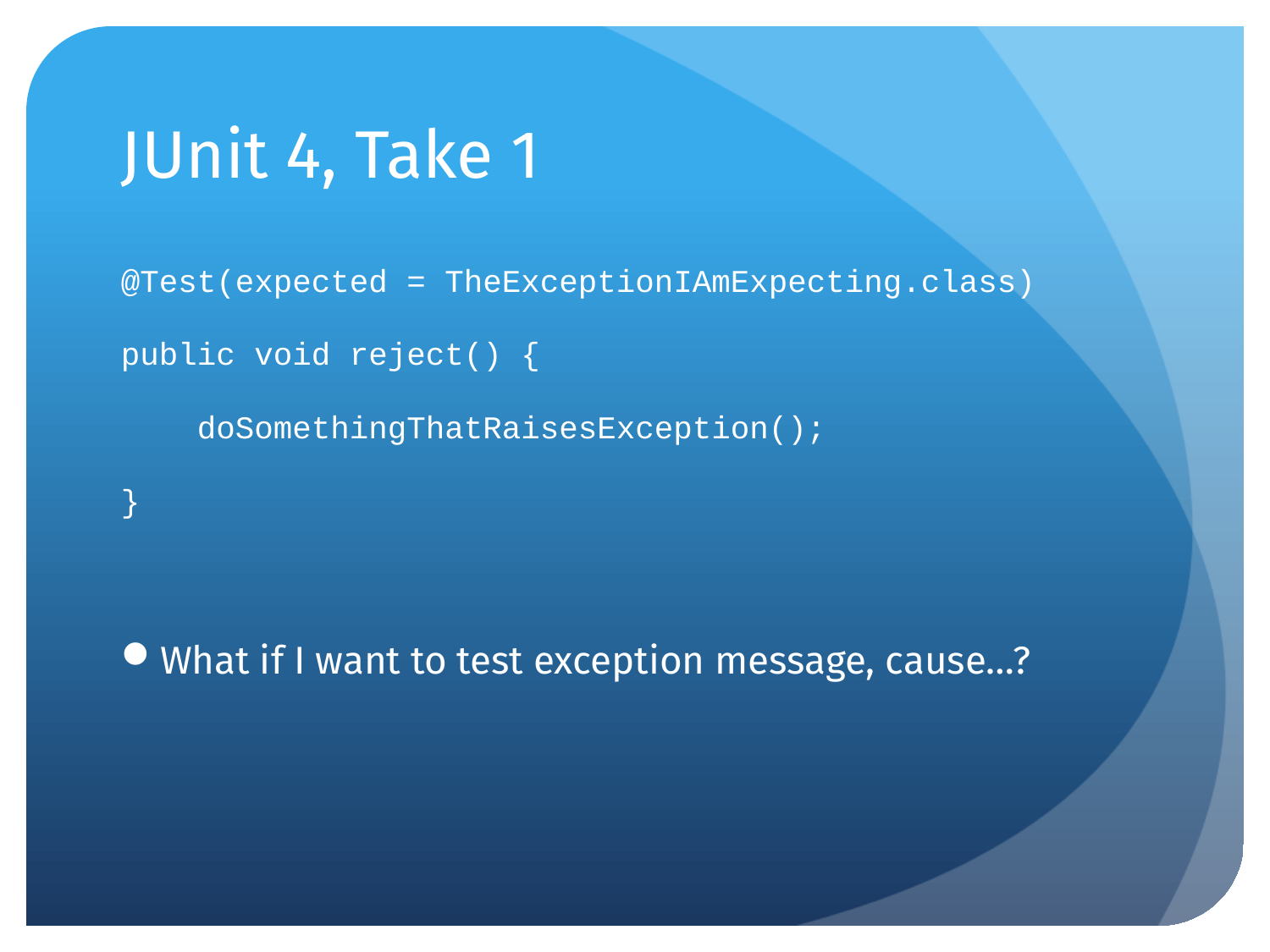

# JUnit 4, Take 1
@Test(expected = TheExceptionIAmExpecting.class)
public void reject() {
    doSomethingThatRaisesException();
}

What if I want to test exception message, cause…?